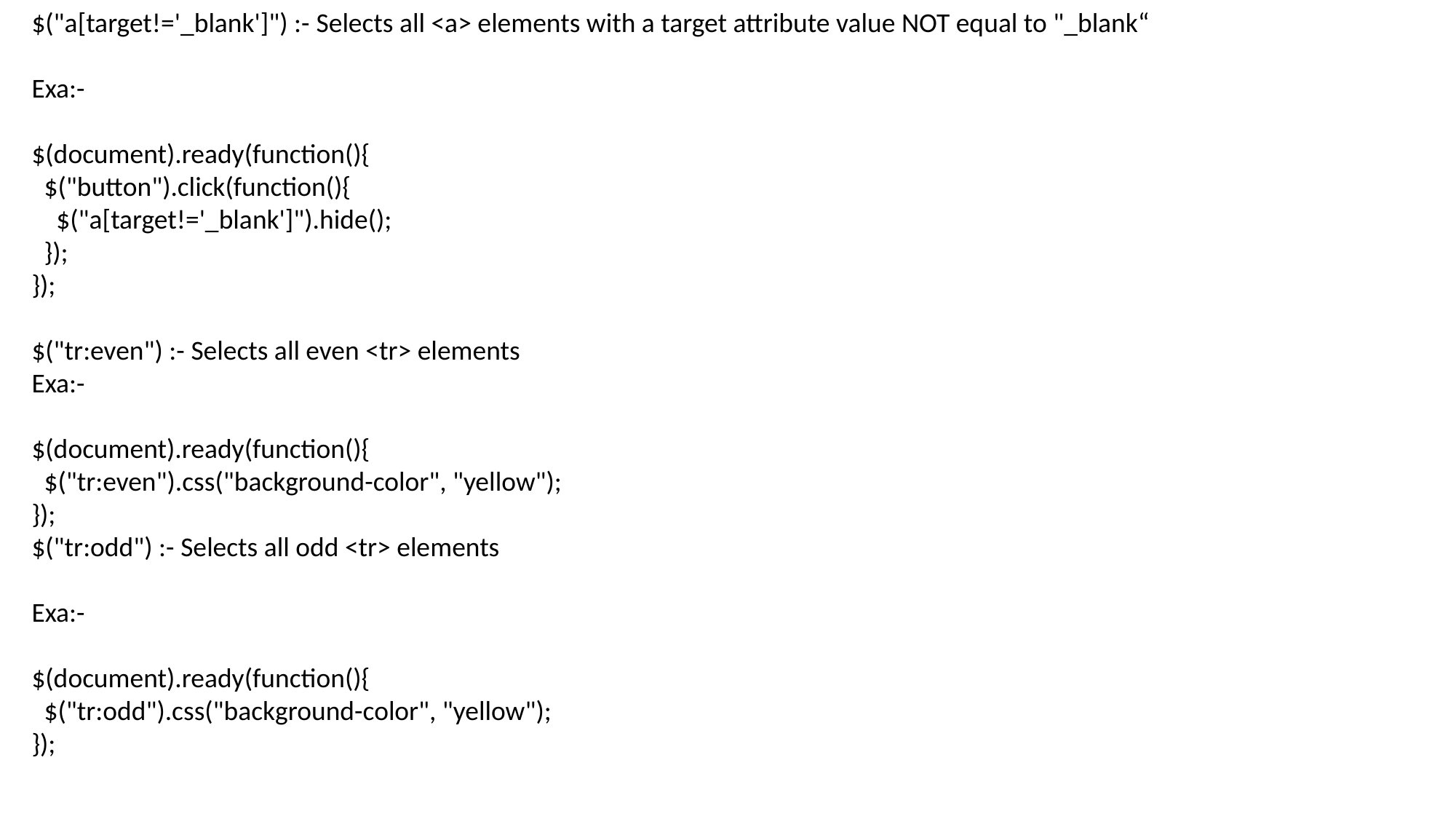

$("a[target!='_blank']") :- Selects all <a> elements with a target attribute value NOT equal to "_blank“

Exa:-

$(document).ready(function(){
  $("button").click(function(){
    $("a[target!='_blank']").hide();
  });
});

$("tr:even") :- Selects all even <tr> elements
Exa:-

$(document).ready(function(){
  $("tr:even").css("background-color", "yellow");
});
$("tr:odd") :- Selects all odd <tr> elements

Exa:-

$(document).ready(function(){
  $("tr:odd").css("background-color", "yellow");
});